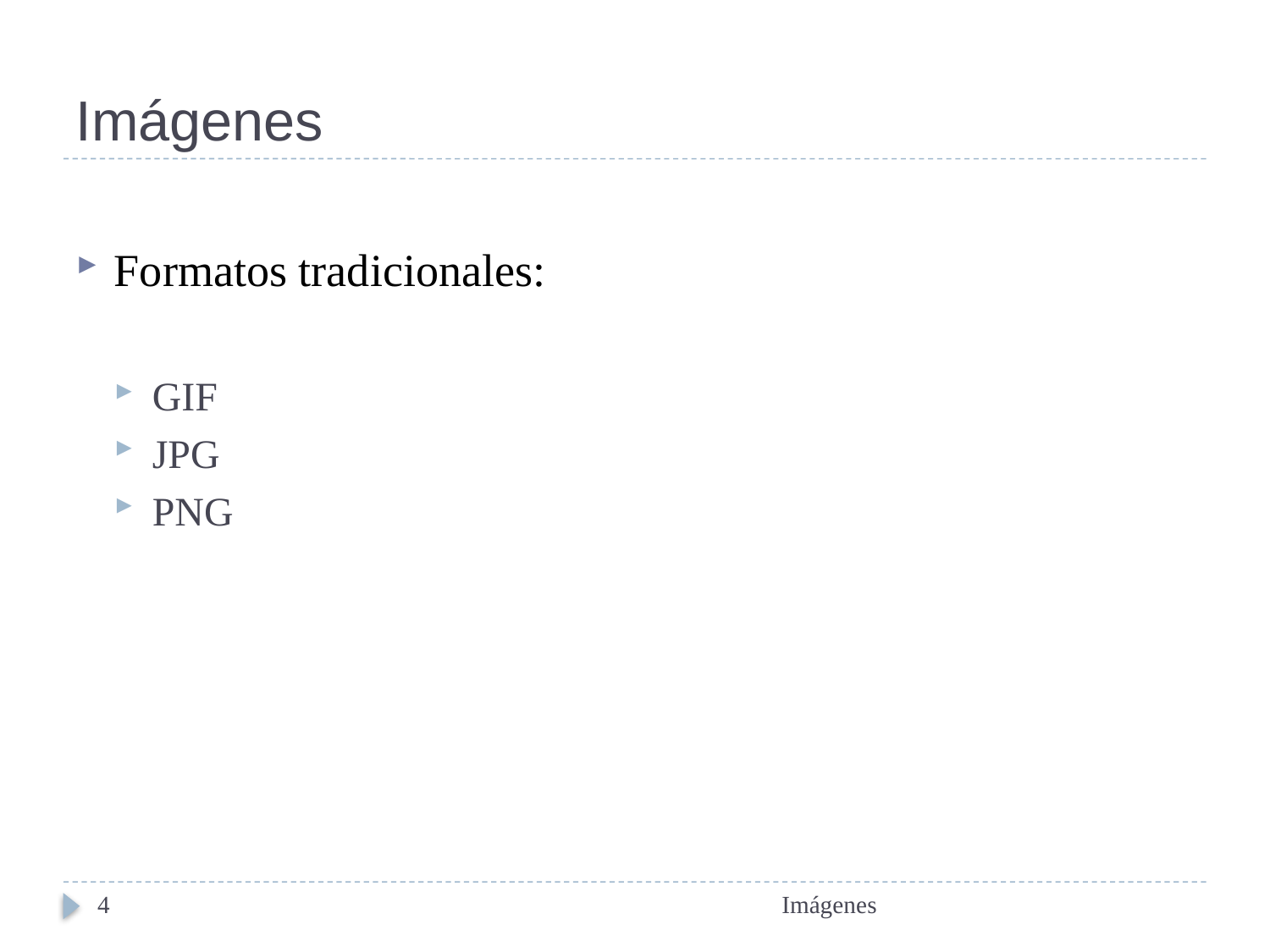

# Imágenes

Formatos tradicionales:

GIF
JPG
PNG
4
Imágenes